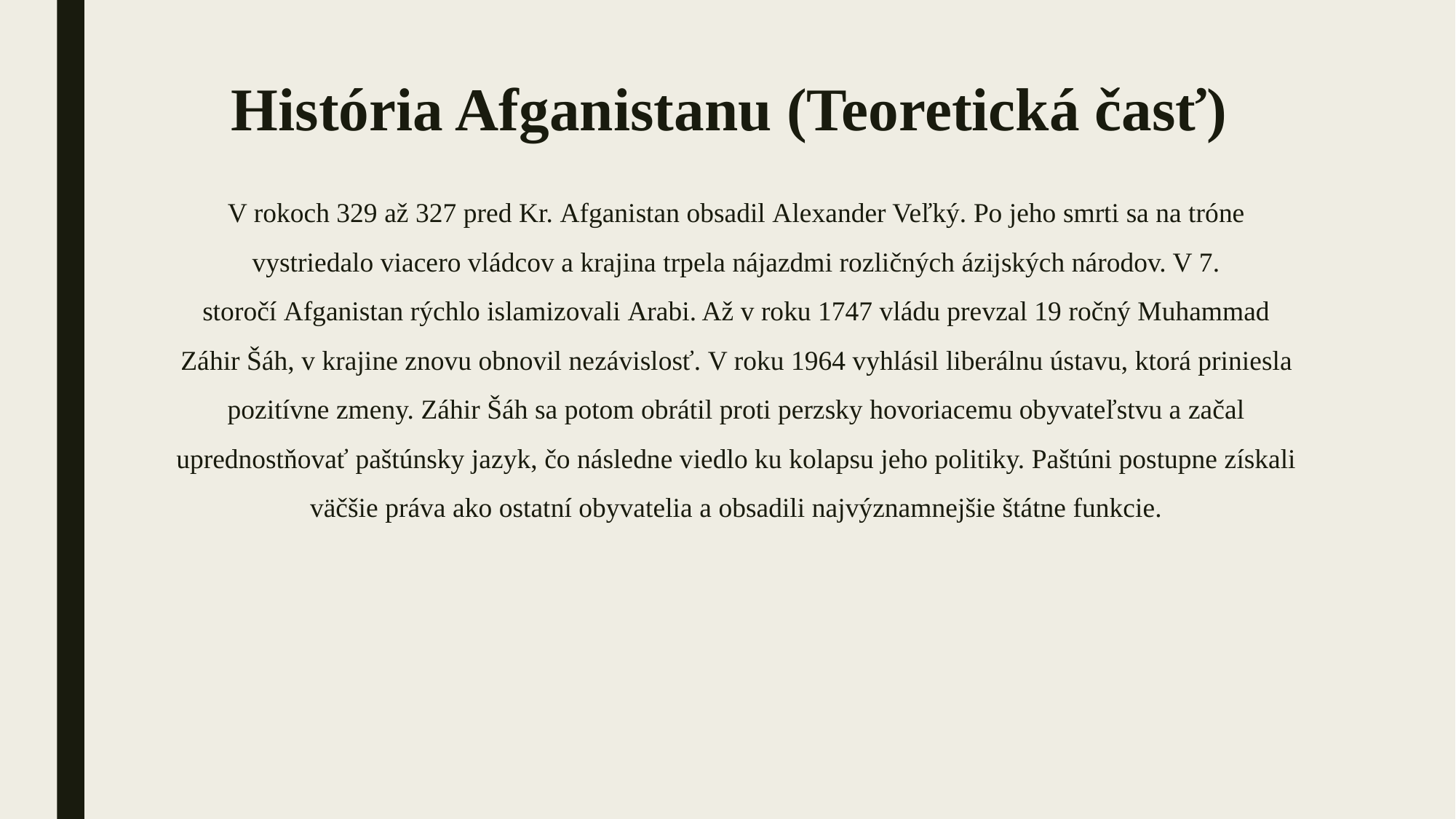

# História Afganistanu (Teoretická časť)
V rokoch 329 až 327 pred Kr. Afganistan obsadil Alexander Veľký. Po jeho smrti sa na tróne vystriedalo viacero vládcov a krajina trpela nájazdmi rozličných ázijských národov. V 7. storočí Afganistan rýchlo islamizovali Arabi. Až v roku 1747 vládu prevzal 19 ročný Muhammad Záhir Šáh, v krajine znovu obnovil nezávislosť. V roku 1964 vyhlásil liberálnu ústavu, ktorá priniesla pozitívne zmeny. Záhir Šáh sa potom obrátil proti perzsky hovoriacemu obyvateľstvu a začal uprednostňovať paštúnsky jazyk, čo následne viedlo ku kolapsu jeho politiky. Paštúni postupne získali väčšie práva ako ostatní obyvatelia a obsadili najvýznamnejšie štátne funkcie.